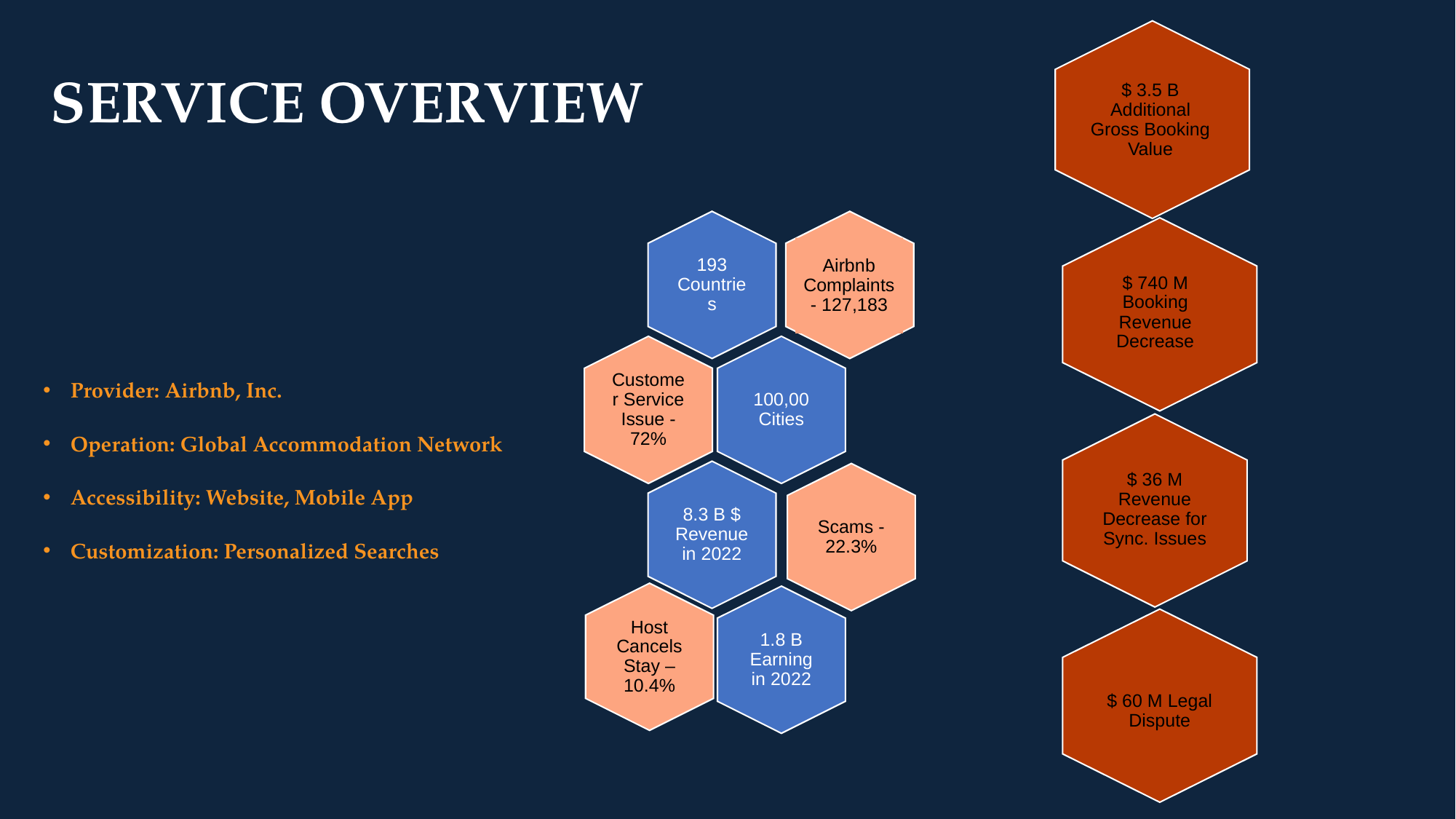

# SERVICE OVERVIEW
$ 3.5 B Additional Gross Booking Value

193 Countries

Airbnb Complaints - 127,183

$ 740 M Booking Revenue Decrease

Customer Service Issue - 72%

100,00 Cities
Provider: Airbnb, Inc.
Operation: Global Accommodation Network
Accessibility: Website, Mobile App
Customization: Personalized Searches

$ 36 M Revenue Decrease for Sync. Issues

8.3 B $ Revenue in 2022

Scams - 22.3%

Host Cancels Stay – 10.4%

1.8 B Earning in 2022

$ 60 M Legal Dispute